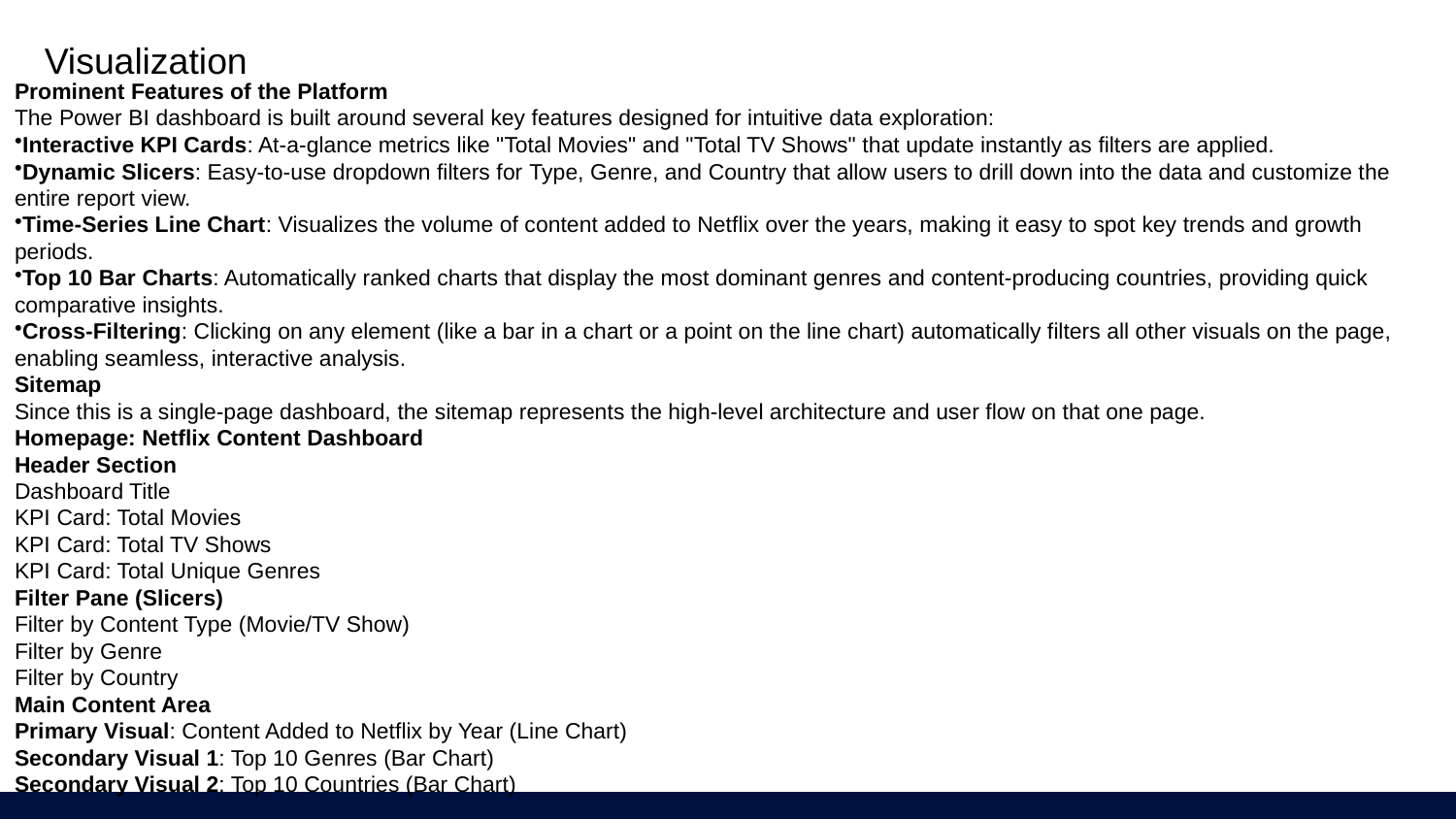

Visualization
Prominent Features of the Platform
The Power BI dashboard is built around several key features designed for intuitive data exploration:
Interactive KPI Cards: At-a-glance metrics like "Total Movies" and "Total TV Shows" that update instantly as filters are applied.
Dynamic Slicers: Easy-to-use dropdown filters for Type, Genre, and Country that allow users to drill down into the data and customize the entire report view.
Time-Series Line Chart: Visualizes the volume of content added to Netflix over the years, making it easy to spot key trends and growth periods.
Top 10 Bar Charts: Automatically ranked charts that display the most dominant genres and content-producing countries, providing quick comparative insights.
Cross-Filtering: Clicking on any element (like a bar in a chart or a point on the line chart) automatically filters all other visuals on the page, enabling seamless, interactive analysis.
Sitemap
Since this is a single-page dashboard, the sitemap represents the high-level architecture and user flow on that one page.
Homepage: Netflix Content Dashboard
Header Section
Dashboard Title
KPI Card: Total Movies
KPI Card: Total TV Shows
KPI Card: Total Unique Genres
Filter Pane (Slicers)
Filter by Content Type (Movie/TV Show)
Filter by Genre
Filter by Country
Main Content Area
Primary Visual: Content Added to Netflix by Year (Line Chart)
Secondary Visual 1: Top 10 Genres (Bar Chart)
Secondary Visual 2: Top 10 Countries (Bar Chart)